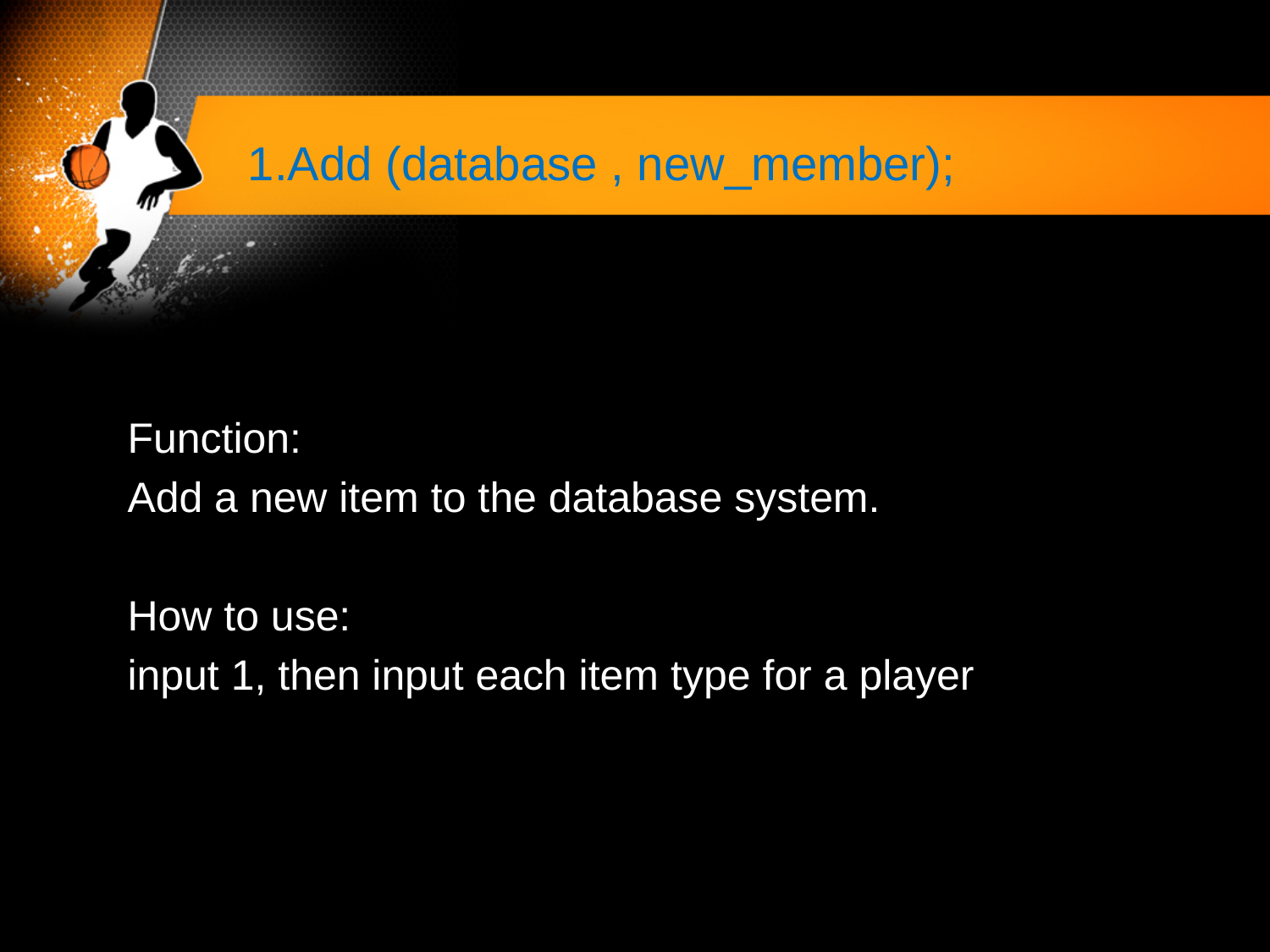

# 1.Add (database , new_member);

Function:
Add a new item to the database system.

How to use:
input 1, then input each item type for a player